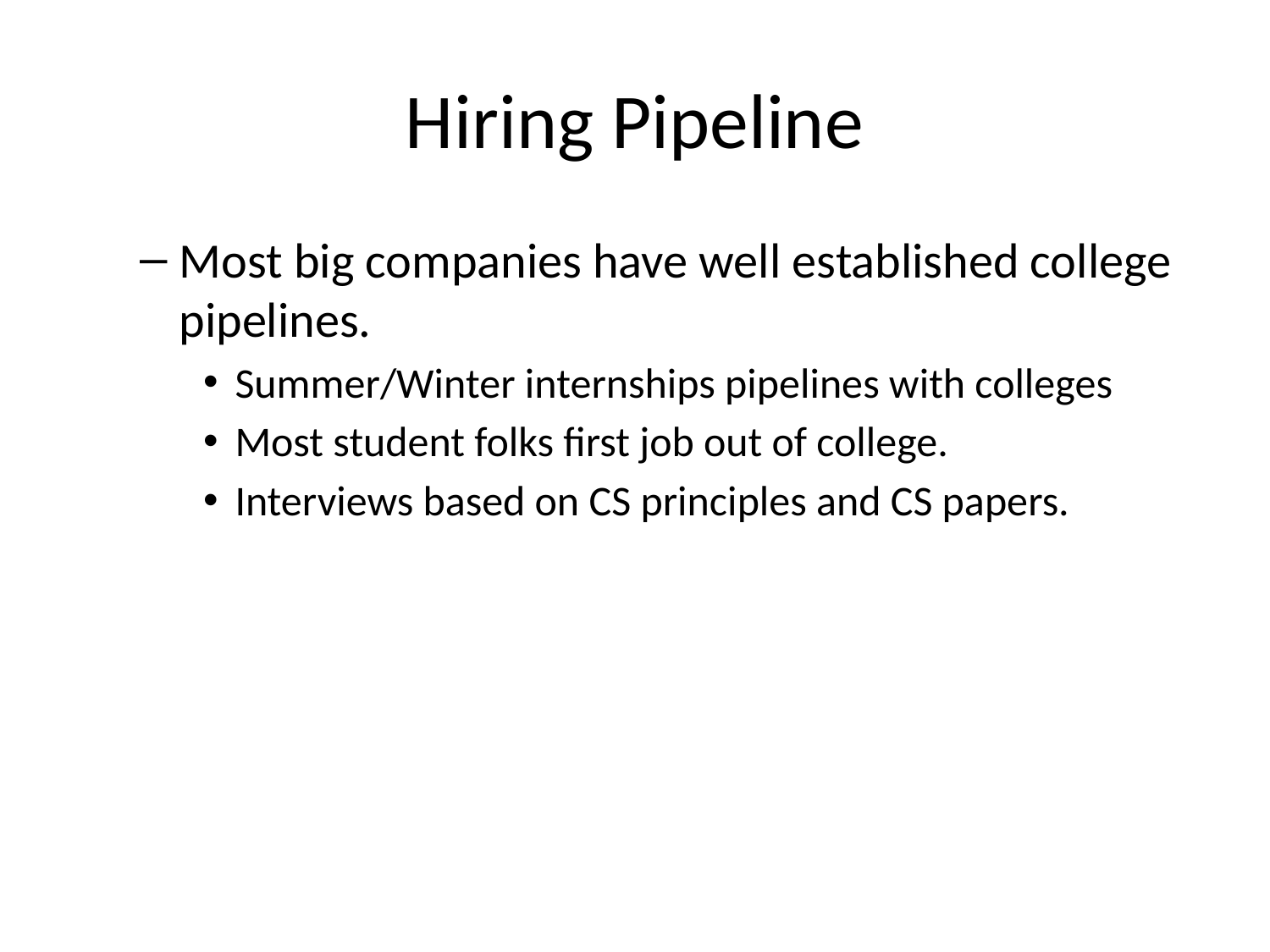

# Hiring Pipeline
Most big companies have well established college pipelines.
Summer/Winter internships pipelines with colleges
Most student folks first job out of college.
Interviews based on CS principles and CS papers.